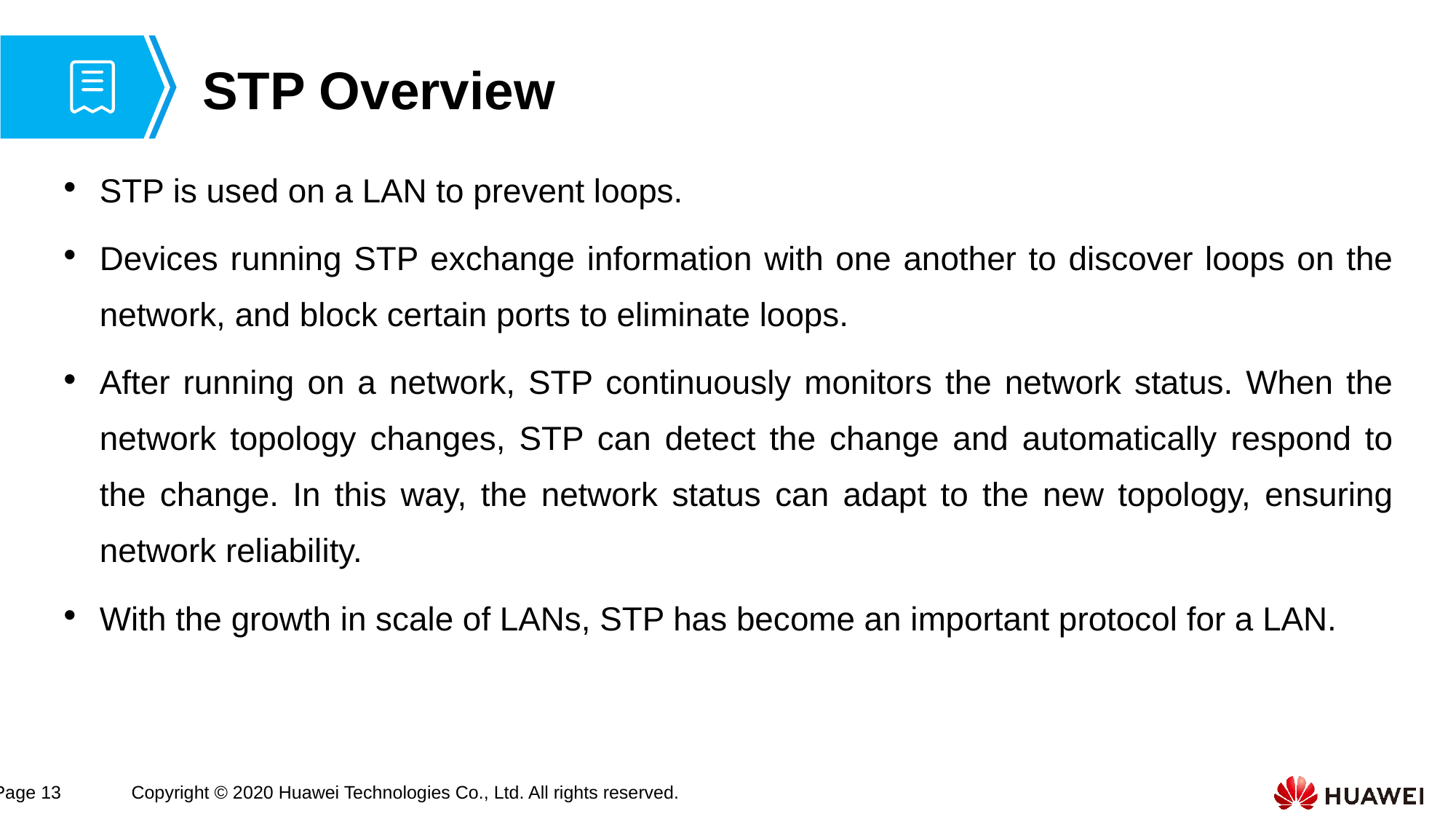

# STP Overview
STP is used on a LAN to prevent loops.
Devices running STP exchange information with one another to discover loops on the network, and block certain ports to eliminate loops.
After running on a network, STP continuously monitors the network status. When the network topology changes, STP can detect the change and automatically respond to the change. In this way, the network status can adapt to the new topology, ensuring network reliability.
With the growth in scale of LANs, STP has become an important protocol for a LAN.